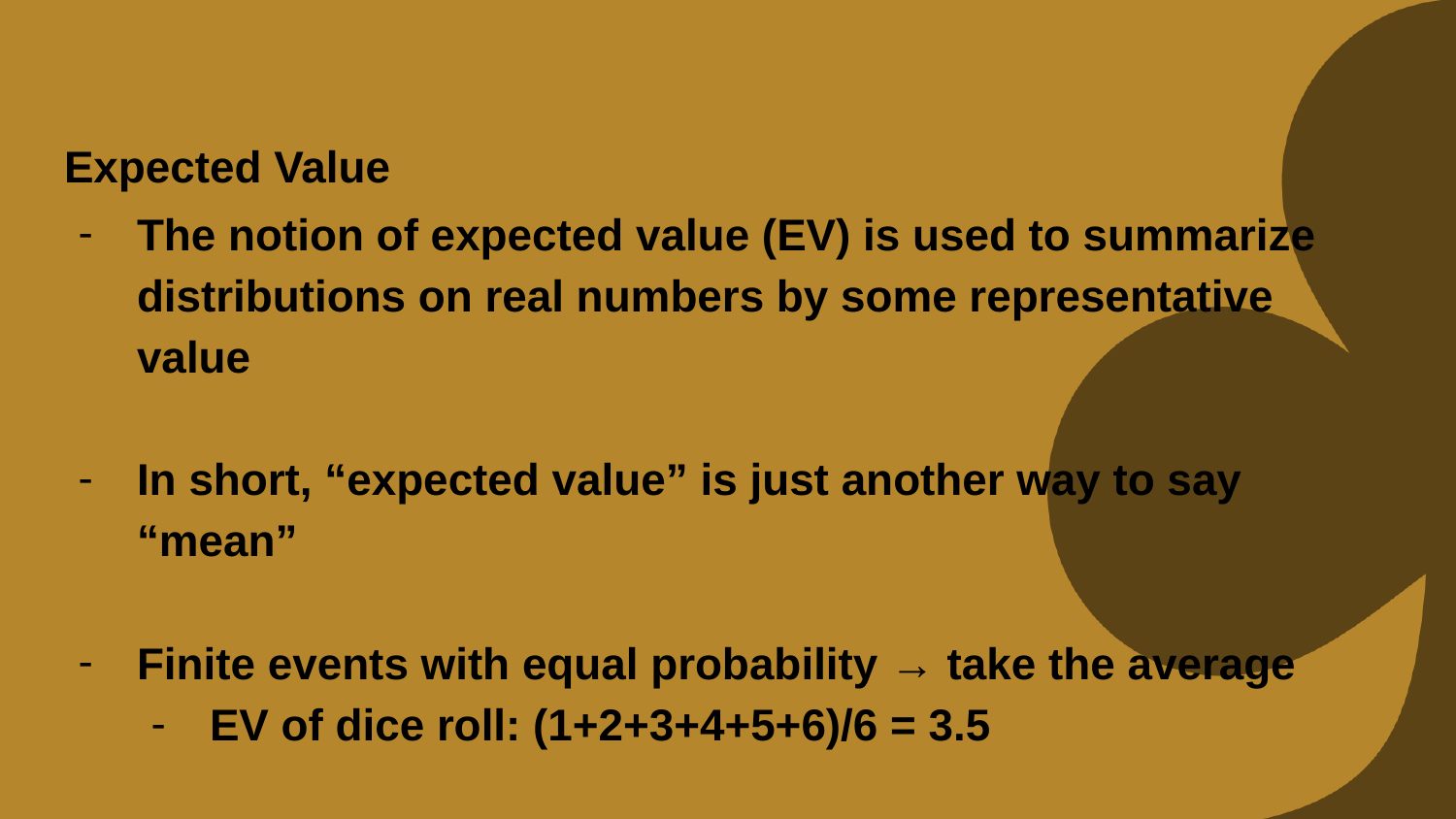

# Expected Value
The notion of expected value (EV) is used to summarize distributions on real numbers by some representative value

In short, “expected value” is just another way to say “mean”

Finite events with equal probability → take the average
EV of dice roll: (1+2+3+4+5+6)/6 = 3.5